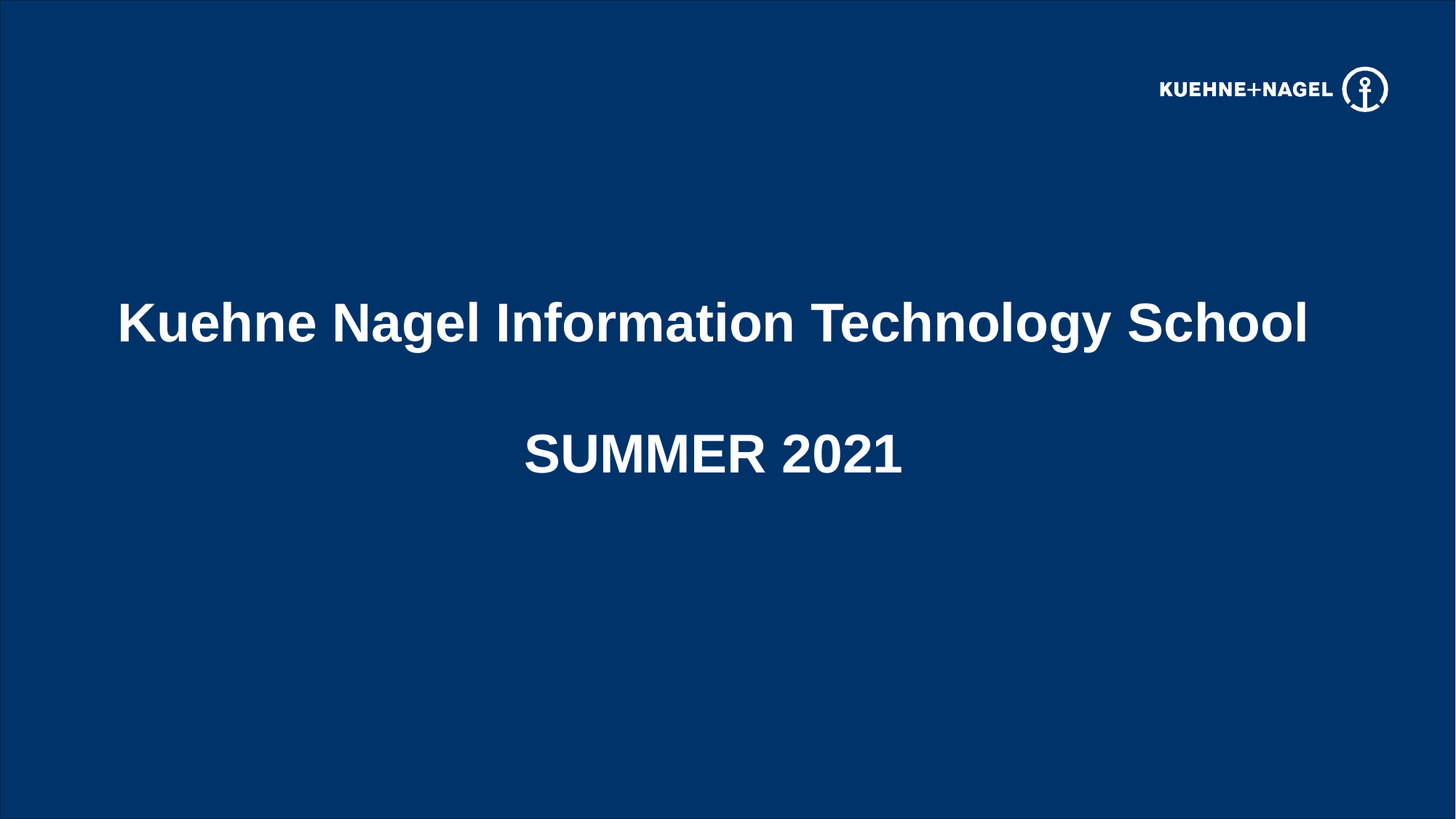

Kuehne Nagel Information Technology School

SUMMER 2021